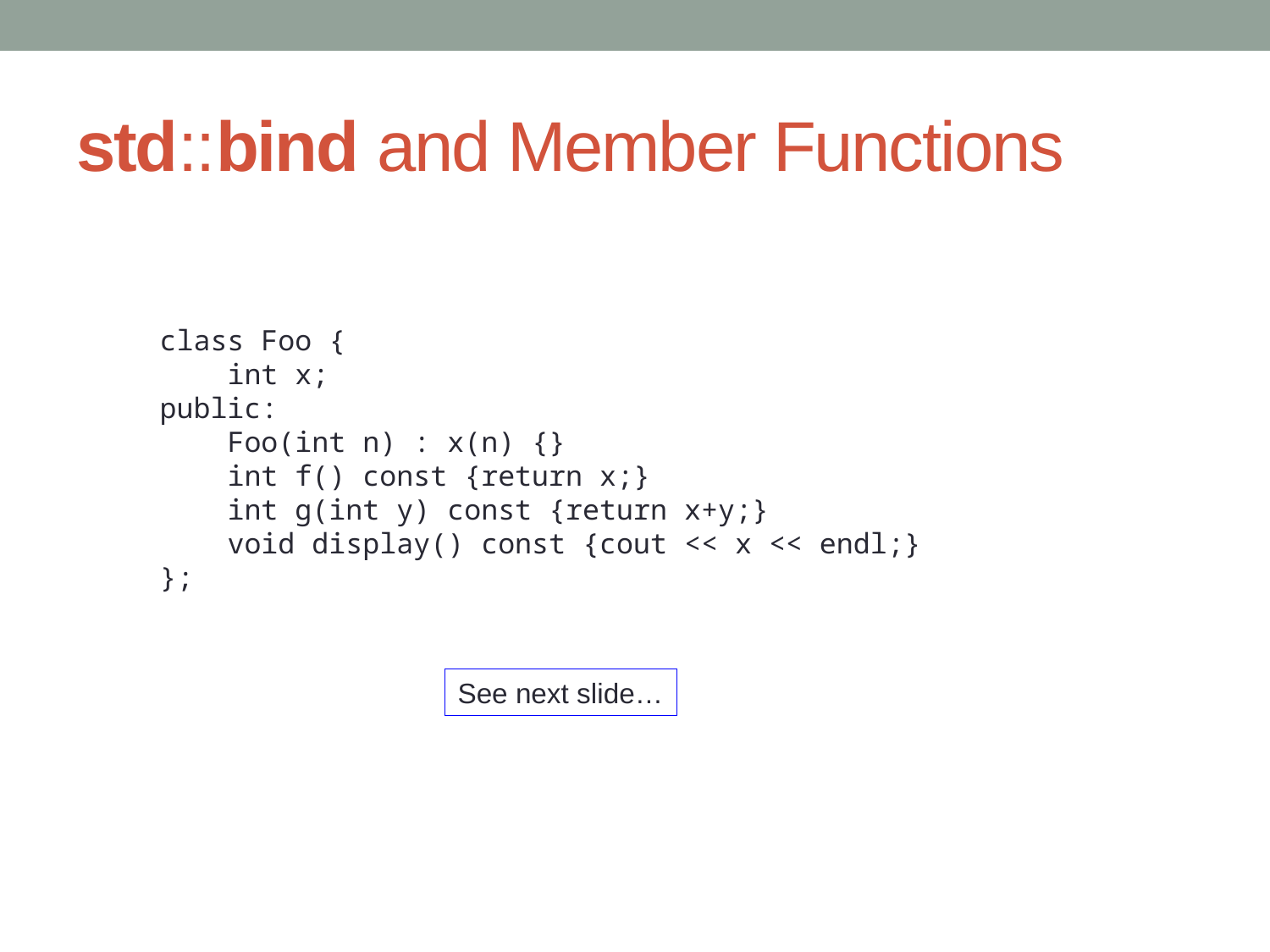

# std::bind and Member Functions
class Foo {
    int x;
public:
    Foo(int n) : x(n) {}
    int f() const {return x;}
    int g(int y) const {return x+y;}
    void display() const {cout << x << endl;}
};
See next slide…